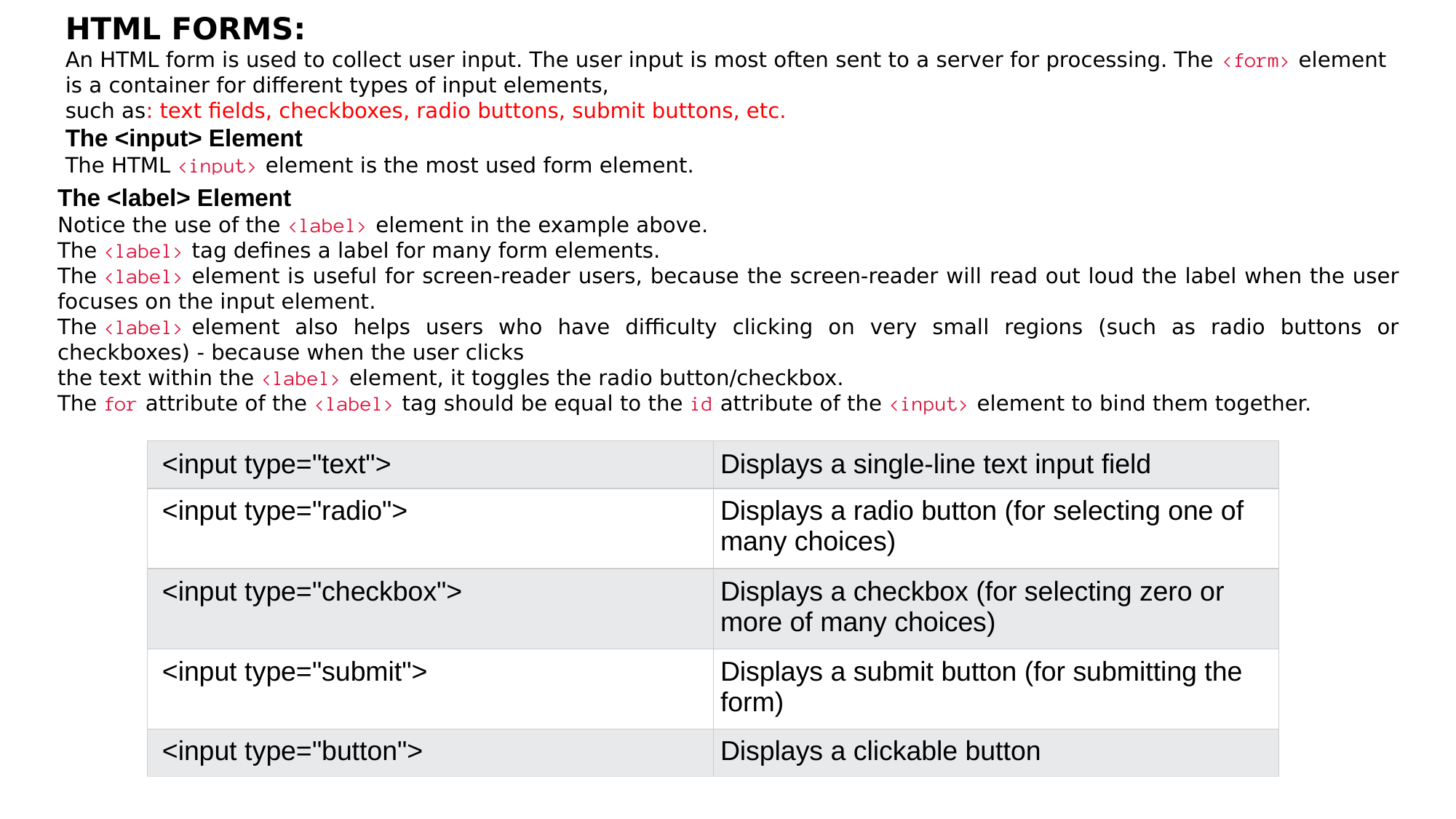

HTML FORMS:
An HTML form is used to collect user input. The user input is most often sent to a server for processing. The <form> element is a container for different types of input elements,
such as: text fields, checkboxes, radio buttons, submit buttons, etc.
The <input> Element
The HTML <input> element is the most used form element.
An <input> element can be displayed in many ways, depending on the type attribute.

The <label> Element
Notice the use of the <label> element in the example above.
The <label> tag defines a label for many form elements.
The <label> element is useful for screen-reader users, because the screen-reader will read out loud the label when the user focuses on the input element.
The <label> element also helps users who have difficulty clicking on very small regions (such as radio buttons or checkboxes) - because when the user clicks
the text within the <label> element, it toggles the radio button/checkbox.
The for attribute of the <label> tag should be equal to the id attribute of the <input> element to bind them together.
| <input type="text"> | Displays a single-line text input field |
| --- | --- |
| <input type="radio"> | Displays a radio button (for selecting one of many choices) |
| <input type="checkbox"> | Displays a checkbox (for selecting zero or more of many choices) |
| <input type="submit"> | Displays a submit button (for submitting the form) |
| <input type="button"> | Displays a clickable button |